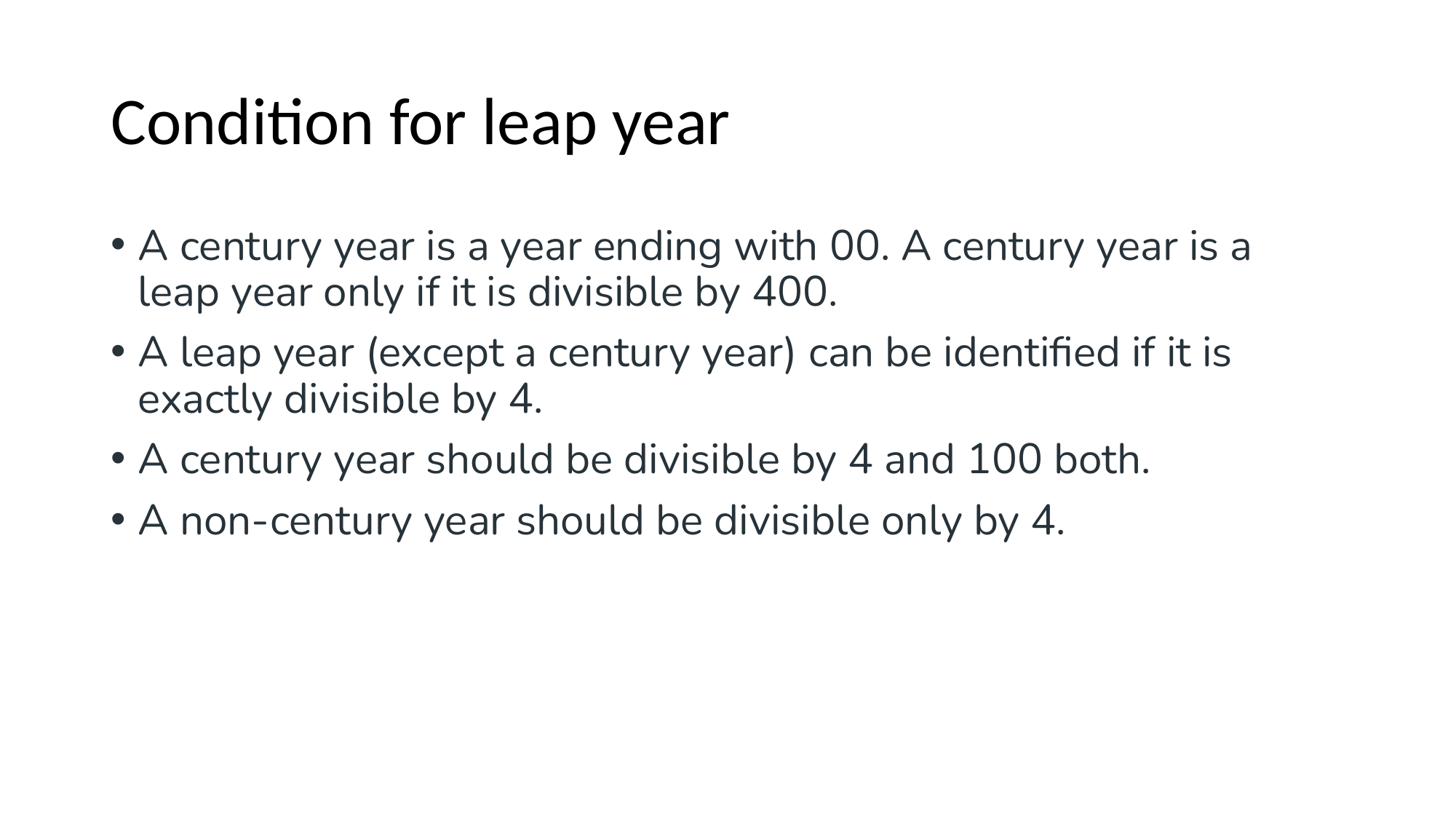

# Condition for leap year
A century year is a year ending with 00. A century year is a leap year only if it is divisible by 400.
A leap year (except a century year) can be identified if it is exactly divisible by 4.
A century year should be divisible by 4 and 100 both.
A non-century year should be divisible only by 4.